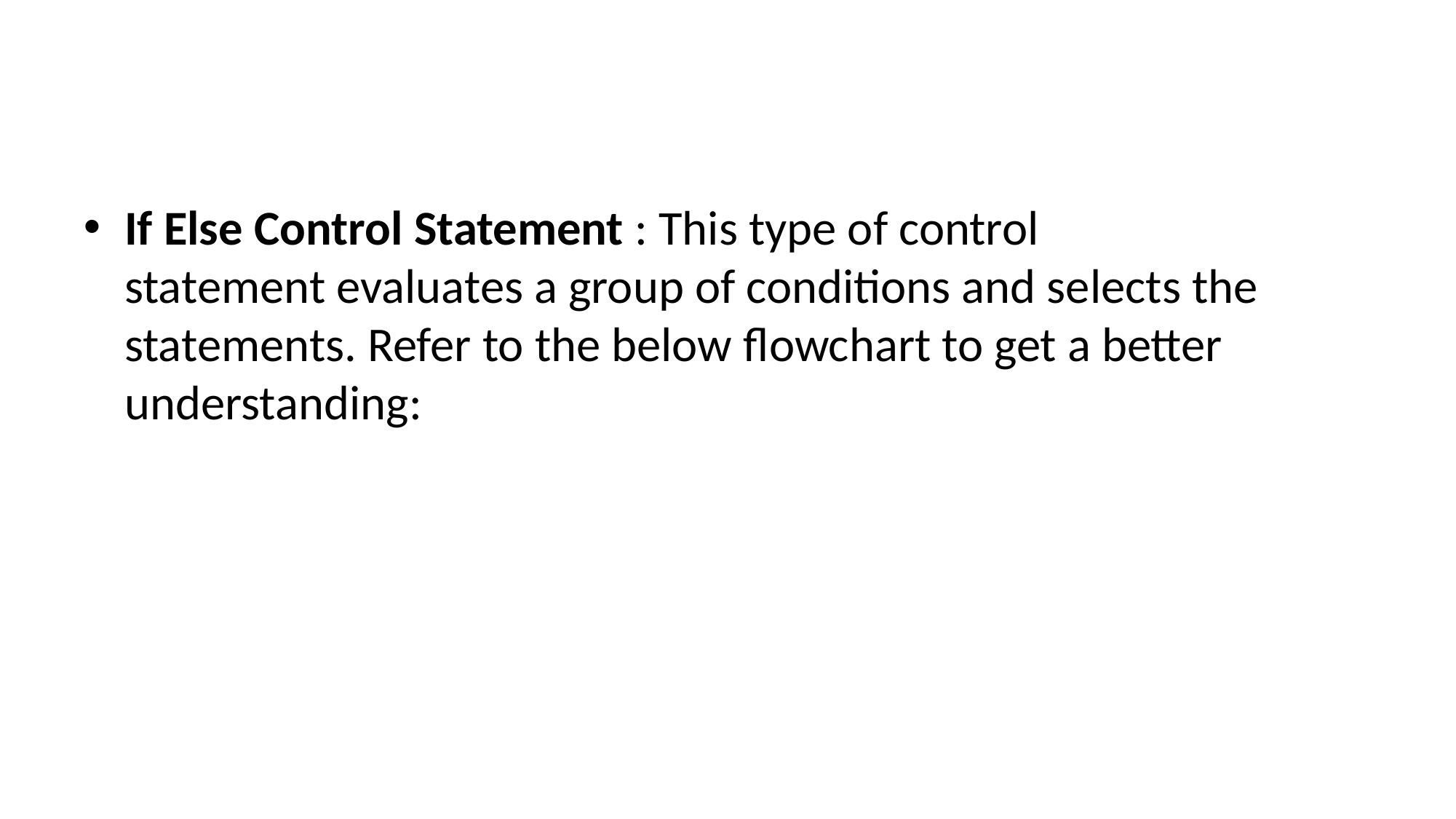

If Else Control Statement : This type of control statement evaluates a group of conditions and selects the statements. Refer to the below flowchart to get a better understanding: